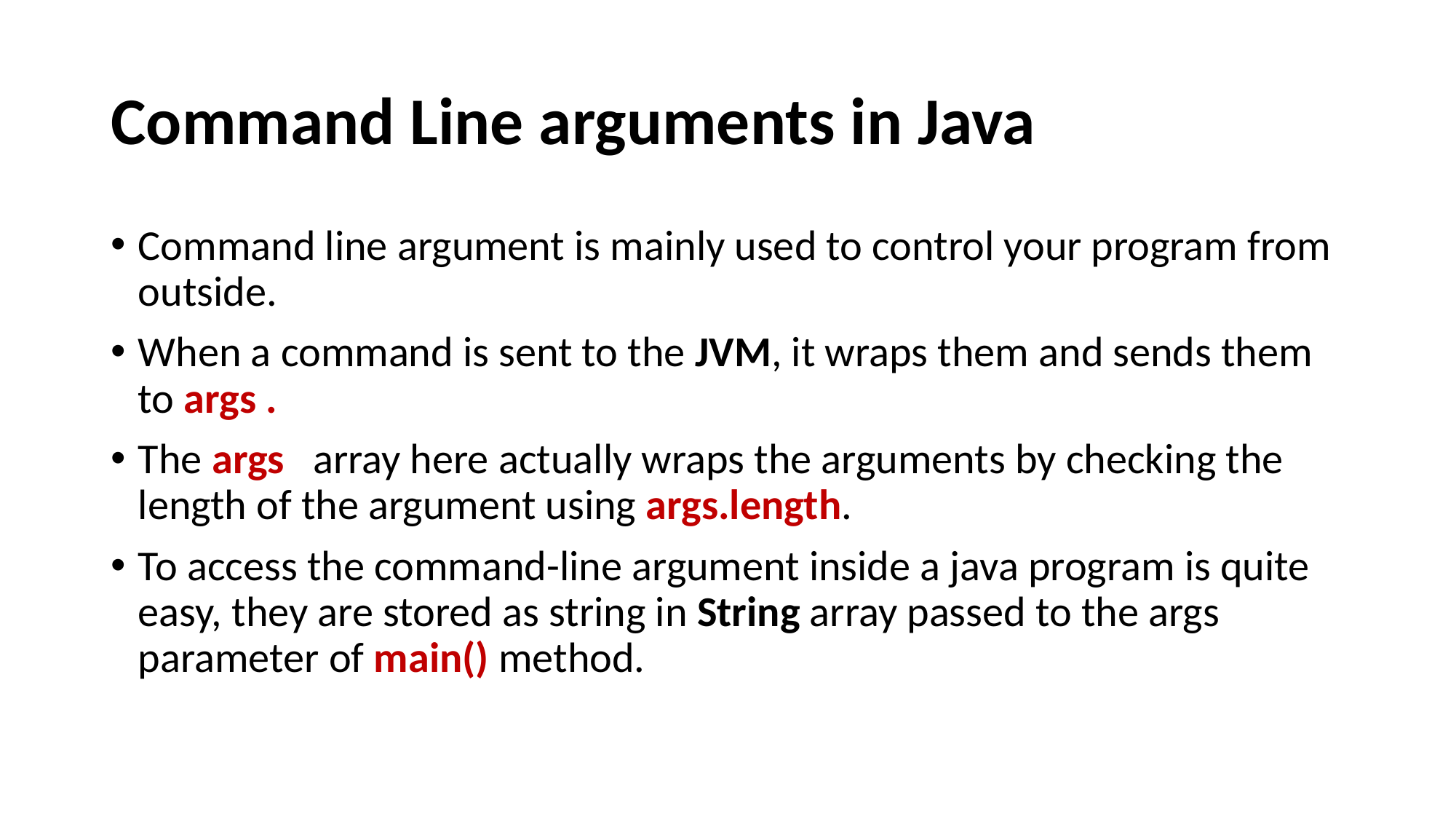

# Command Line arguments in Java
Command line argument is mainly used to control your program from outside.
When a command is sent to the JVM, it wraps them and sends them to args .
The args   array here actually wraps the arguments by checking the length of the argument using args.length.
To access the command-line argument inside a java program is quite easy, they are stored as string in String array passed to the args parameter of main() method.

56